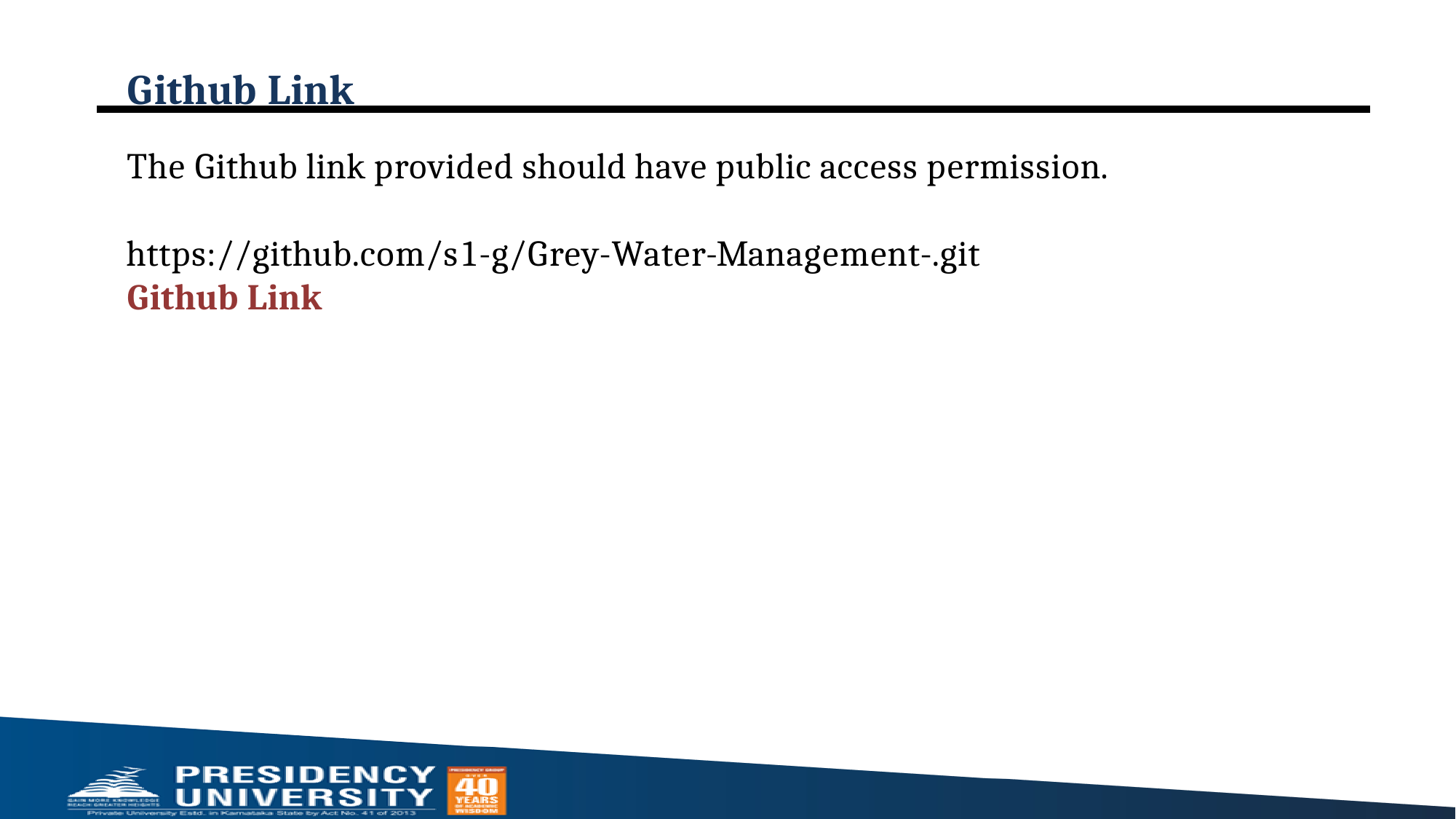

# Github Link

The Github link provided should have public access permission.

https://github.com/s1-g/Grey-Water-Management-.git
Github Link